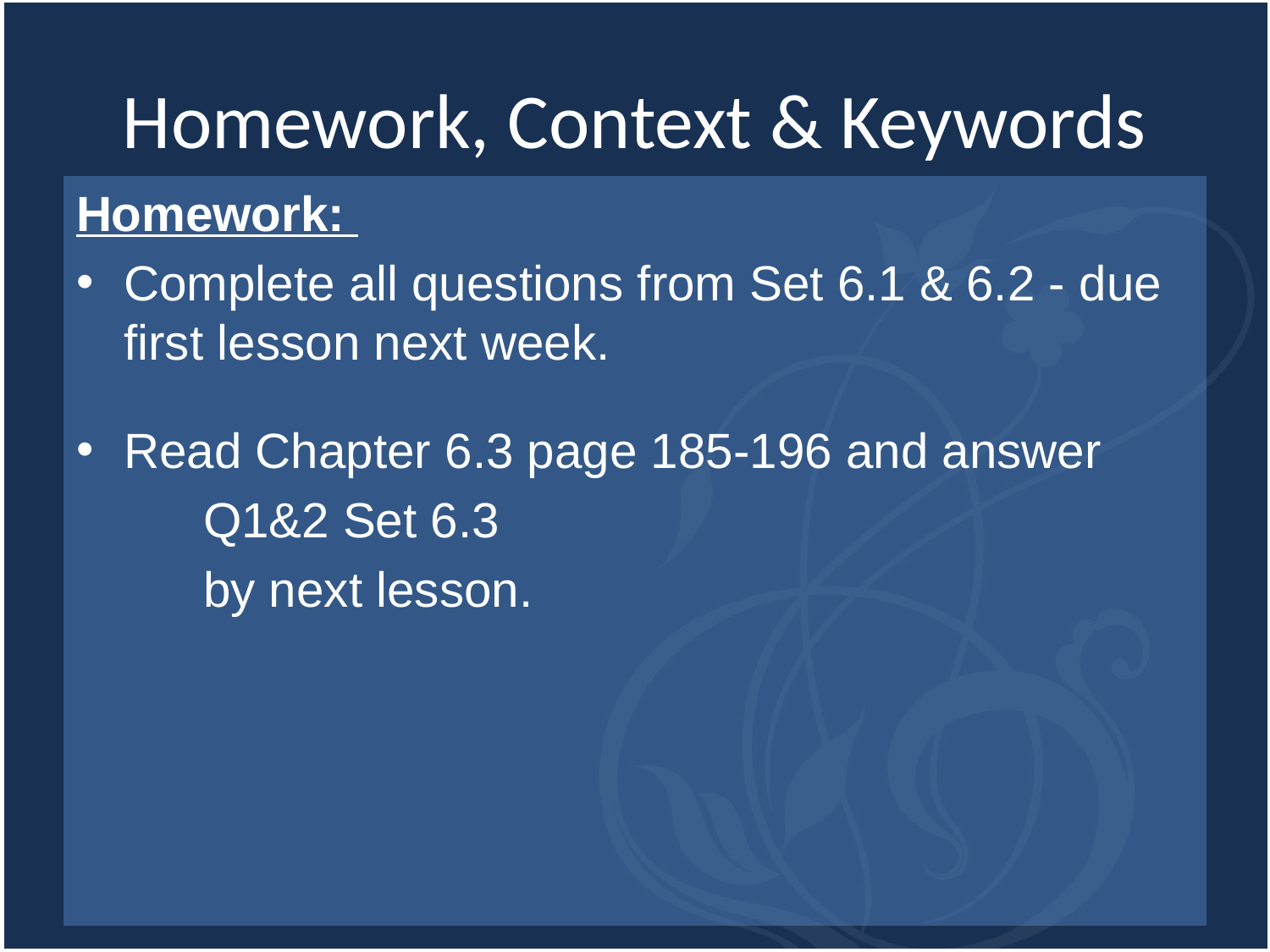

# Homework, Context & Keywords
Homework:
Complete all questions from Set 6.1 & 6.2 - due first lesson next week.

Read Chapter 6.3 page 185-196 and answer
	Q1&2 Set 6.3
	by next lesson.